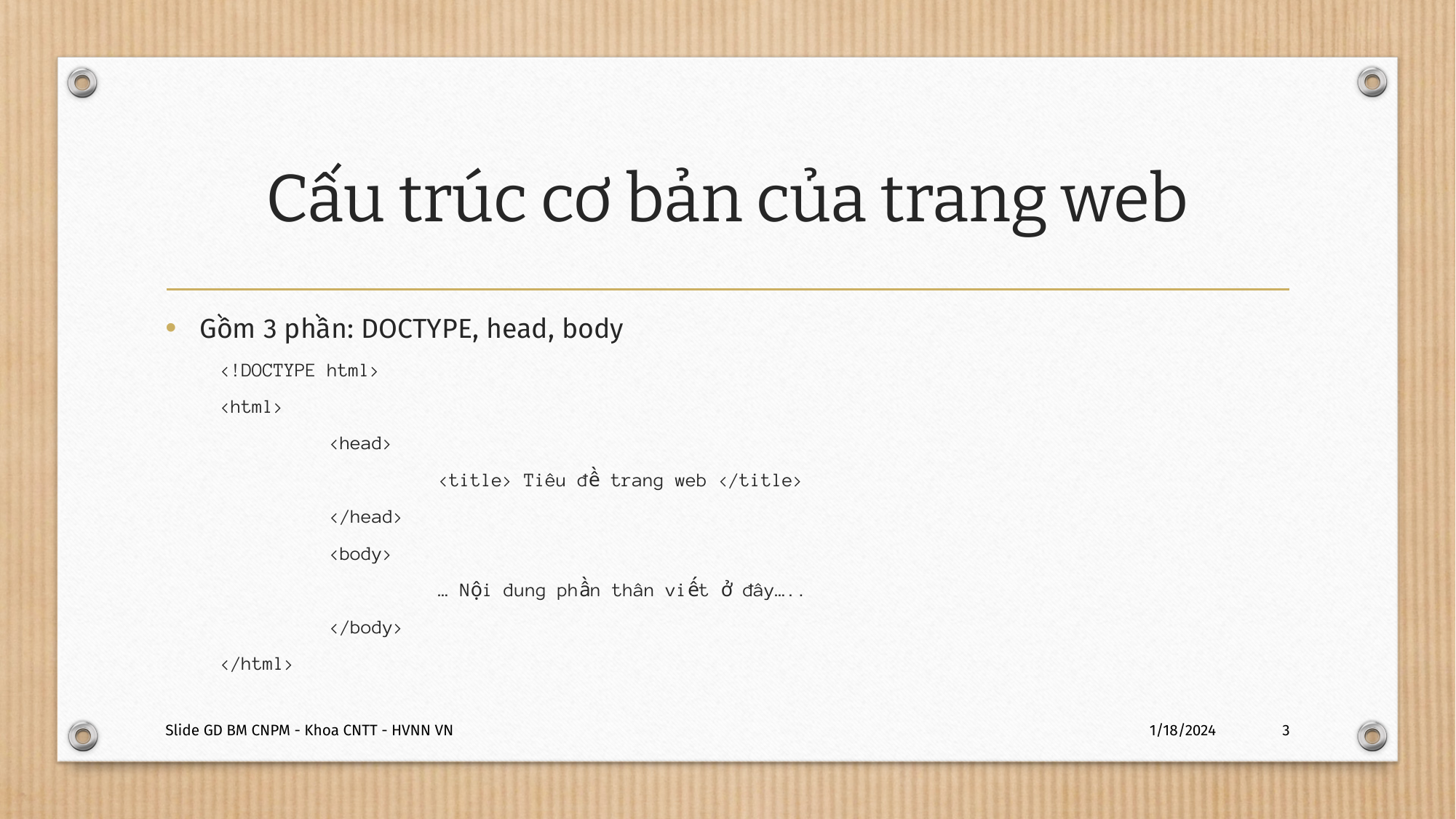

# Cấu trúc cơ bản của trang web
Gồm 3 phần: DOCTYPE, head, body
<!DOCTYPE html>
<html>
	<head>
		<title> Tiêu đề trang web </title>
	</head>
	<body>
		… Nội dung phần thân viết ở đây…..
	</body>
</html>

Slide GD BM CNPM - Khoa CNTT - HVNN VN
1/18/2024
3